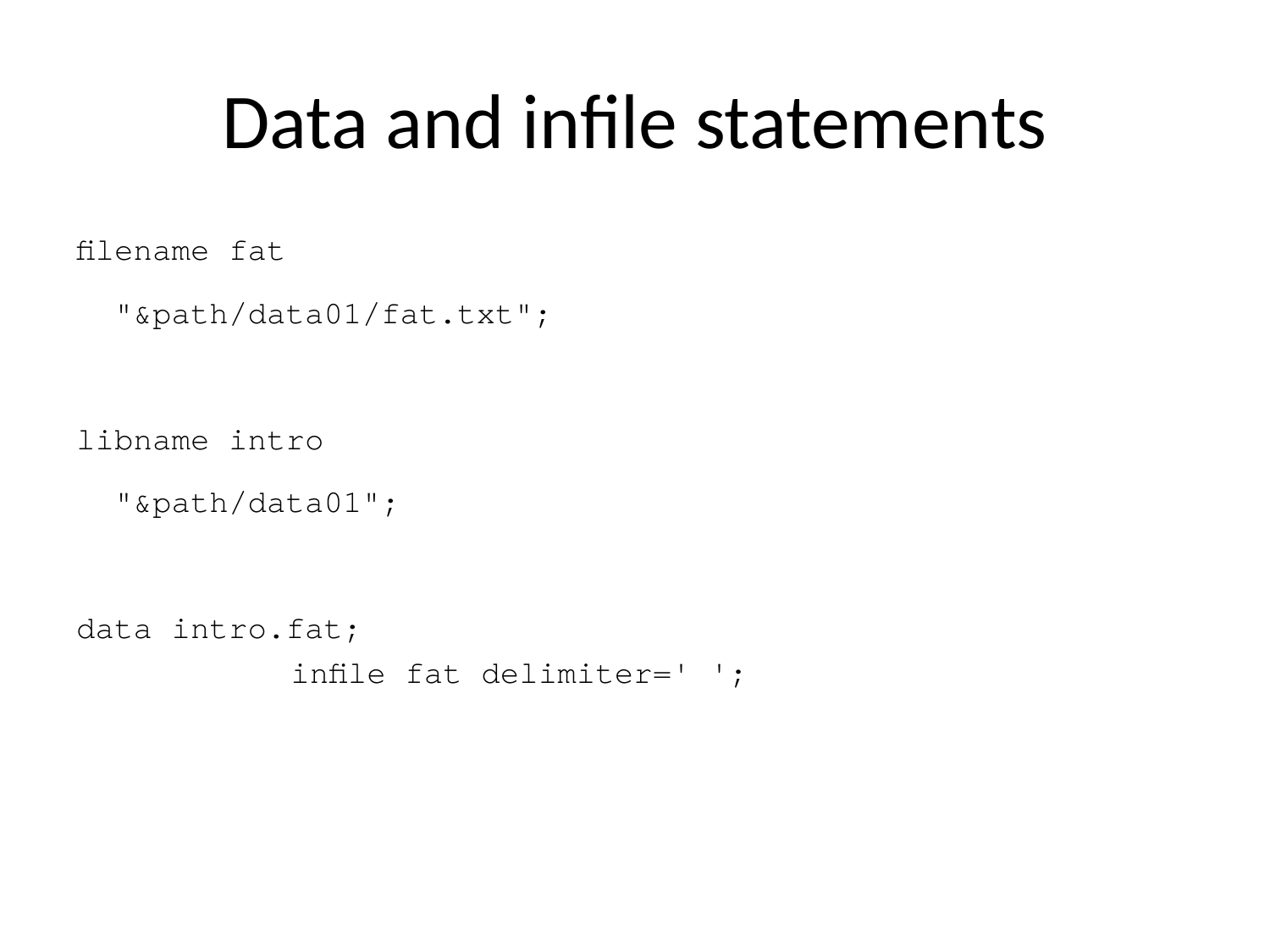

# Data and infile statements
filename fat
  "&path/data01/fat.txt";

libname intro
  "&path/data01";

data intro.fat;
  infile fat delimiter=' ';